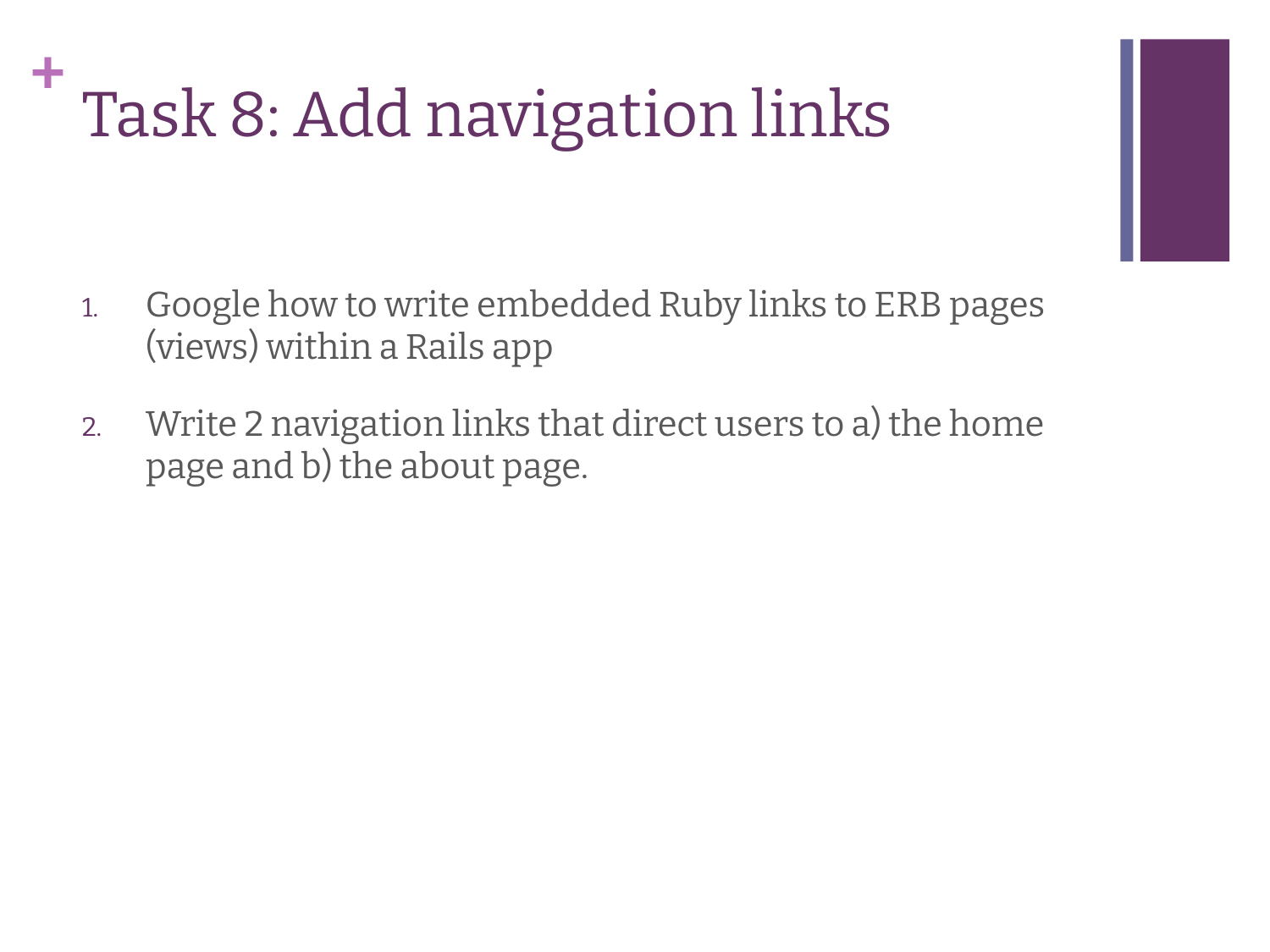

# Task 8: Add navigation links
Google how to write embedded Ruby links to ERB pages (views) within a Rails app
Write 2 navigation links that direct users to a) the home page and b) the about page.